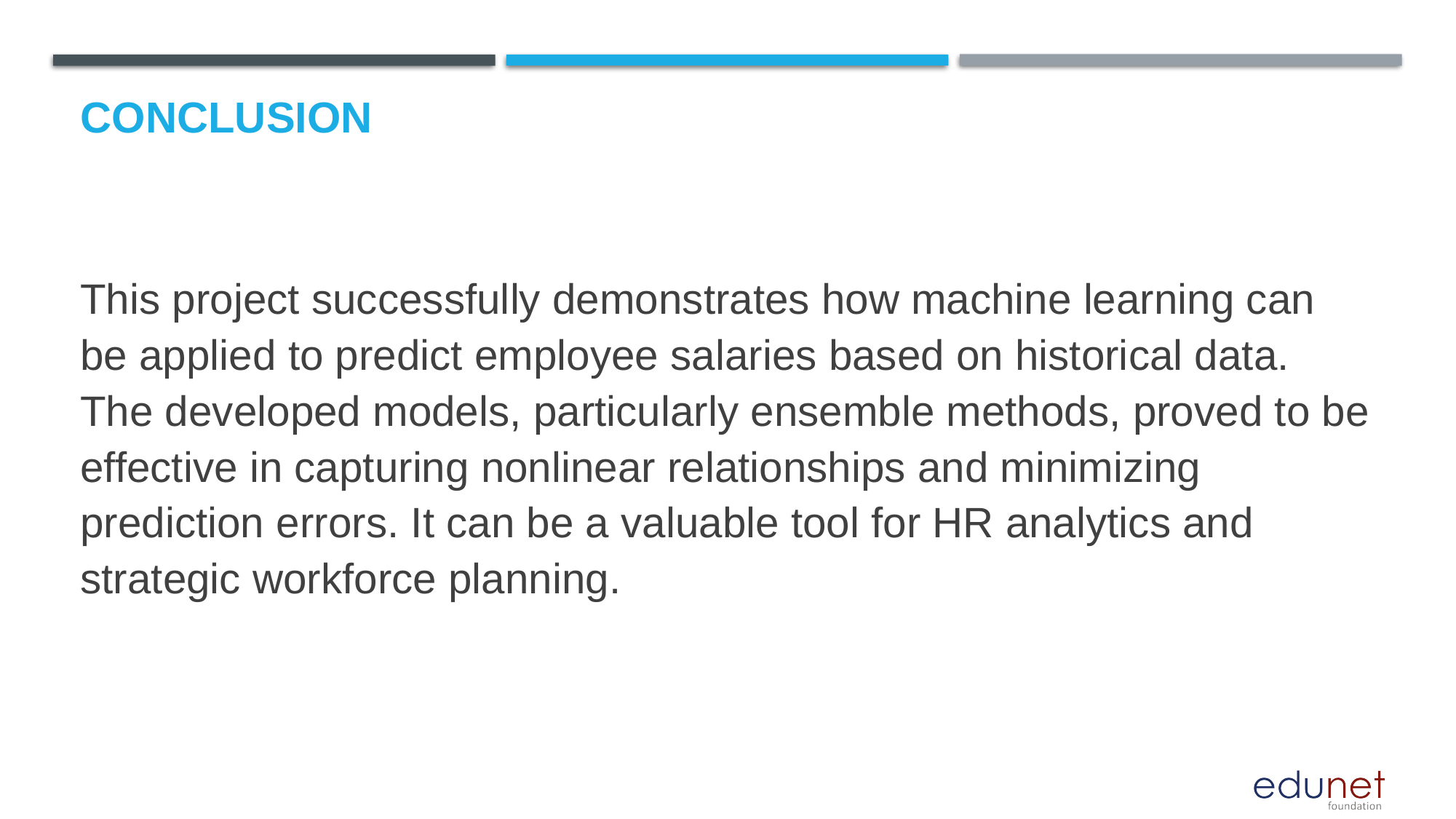

# Conclusion
This project successfully demonstrates how machine learning can be applied to predict employee salaries based on historical data. The developed models, particularly ensemble methods, proved to be effective in capturing nonlinear relationships and minimizing prediction errors. It can be a valuable tool for HR analytics and strategic workforce planning.